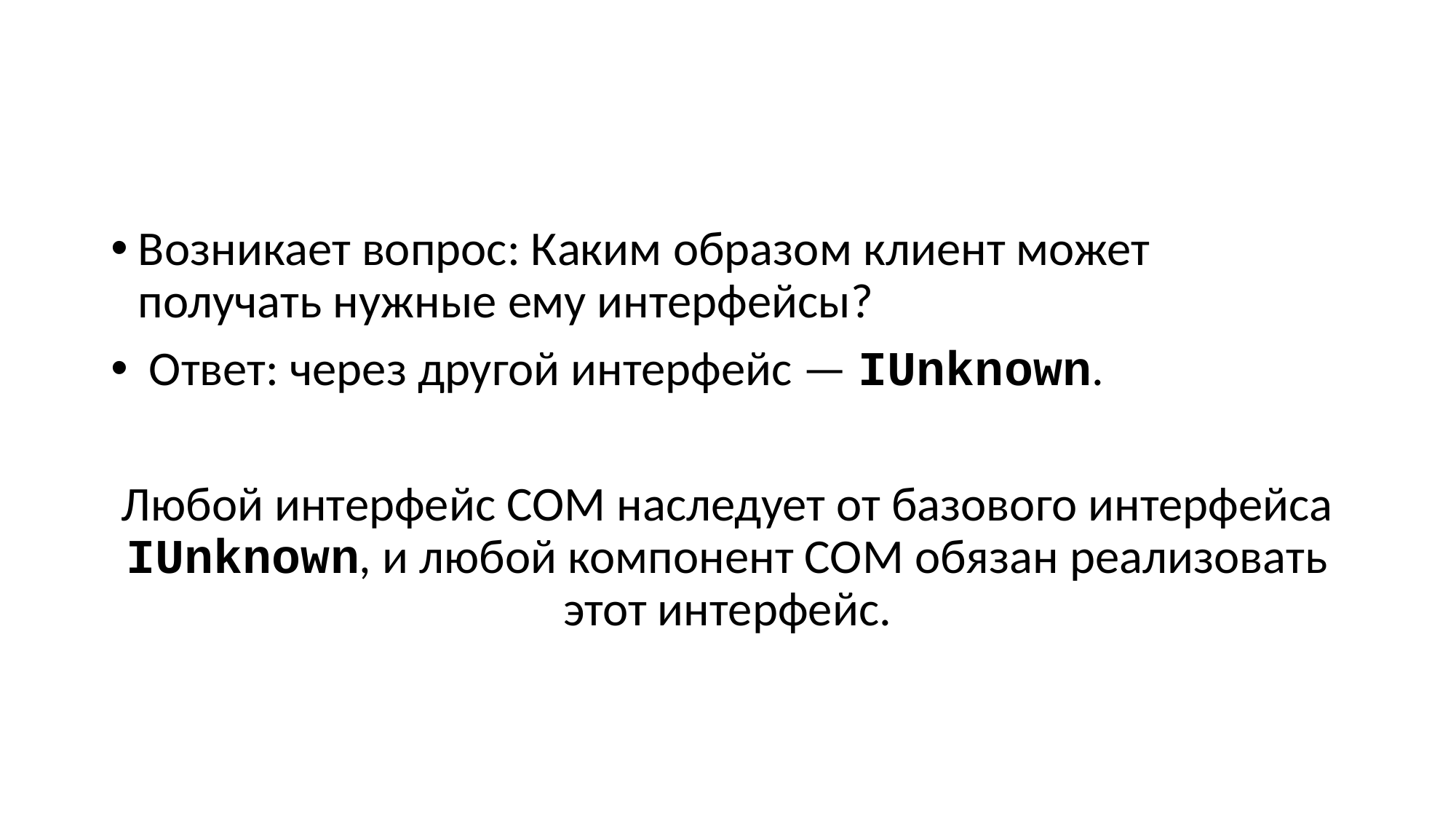

#
Возникает вопрос: Каким образом клиент может получать нужные ему интерфейсы?
 Ответ: через другой интерфейс — IUnknown.

Любой интерфейс COM наследует от базового интерфейса IUnknown, и любой компонент COM обязан реализовать этот интерфейс.